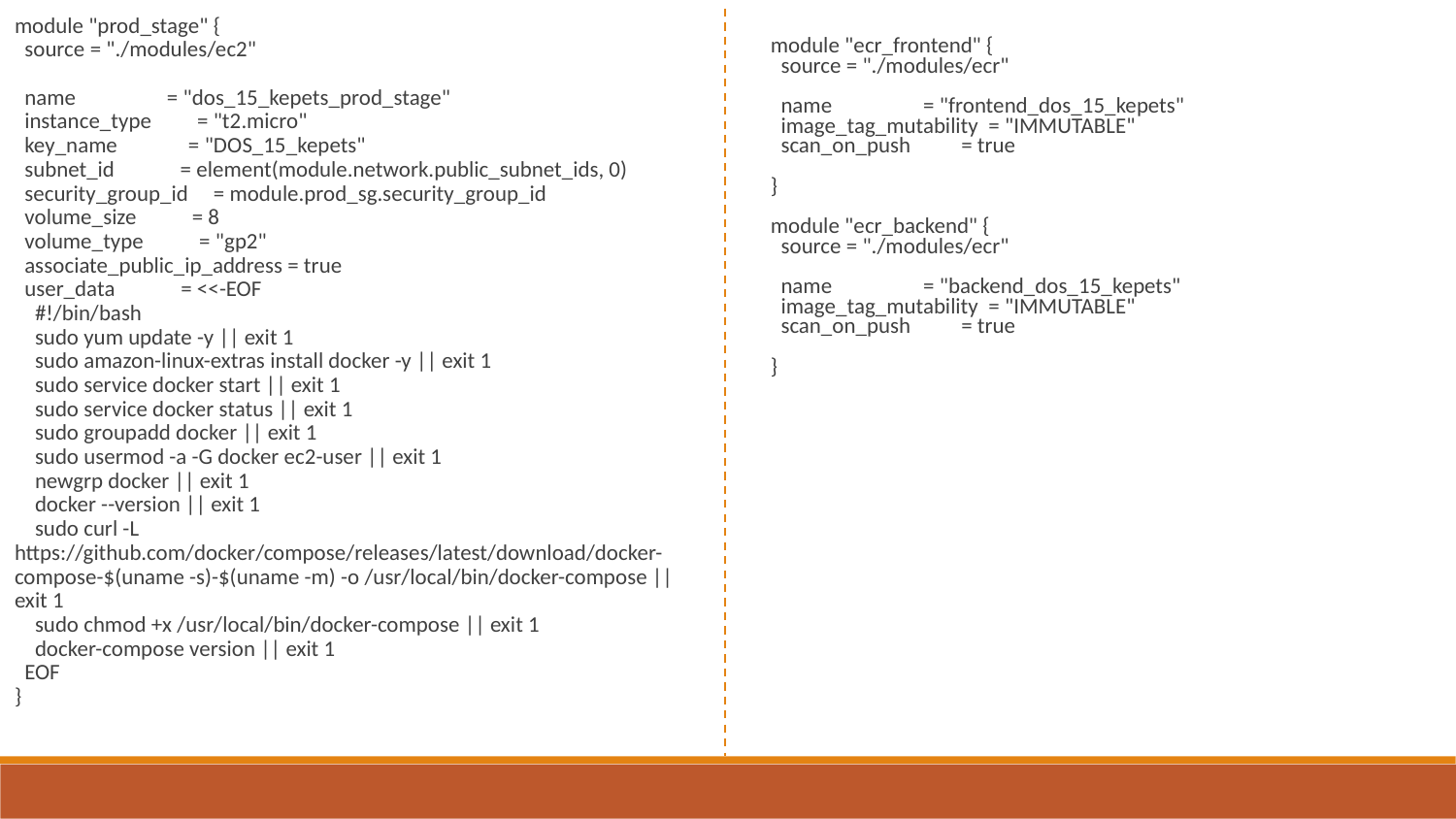

module "ecr_frontend" {
  source = "./modules/ecr"

  name                  = "frontend_dos_15_kepets"
  image_tag_mutability  = "IMMUTABLE"
  scan_on_push          = true

}

module "ecr_backend" {
  source = "./modules/ecr"

  name                  = "backend_dos_15_kepets"
  image_tag_mutability  = "IMMUTABLE"
  scan_on_push          = true

}
module "prod_stage" {
  source = "./modules/ec2"

  name                  = "dos_15_kepets_prod_stage"
  instance_type         = "t2.micro"
  key_name              = "DOS_15_kepets"
  subnet_id             = element(module.network.public_subnet_ids, 0)
  security_group_id     = module.prod_sg.security_group_id
  volume_size           = 8
  volume_type           = "gp2"
  associate_public_ip_address = true
  user_data             = <<-EOF
    #!/bin/bash
    sudo yum update -y || exit 1
    sudo amazon-linux-extras install docker -y || exit 1
    sudo service docker start || exit 1
    sudo service docker status || exit 1
    sudo groupadd docker || exit 1
    sudo usermod -a -G docker ec2-user || exit 1
    newgrp docker || exit 1
    docker --version || exit 1
    sudo curl -L https://github.com/docker/compose/releases/latest/download/docker-compose-$(uname -s)-$(uname -m) -o /usr/local/bin/docker-compose || exit 1
    sudo chmod +x /usr/local/bin/docker-compose || exit 1
    docker-compose version || exit 1
  EOF
}